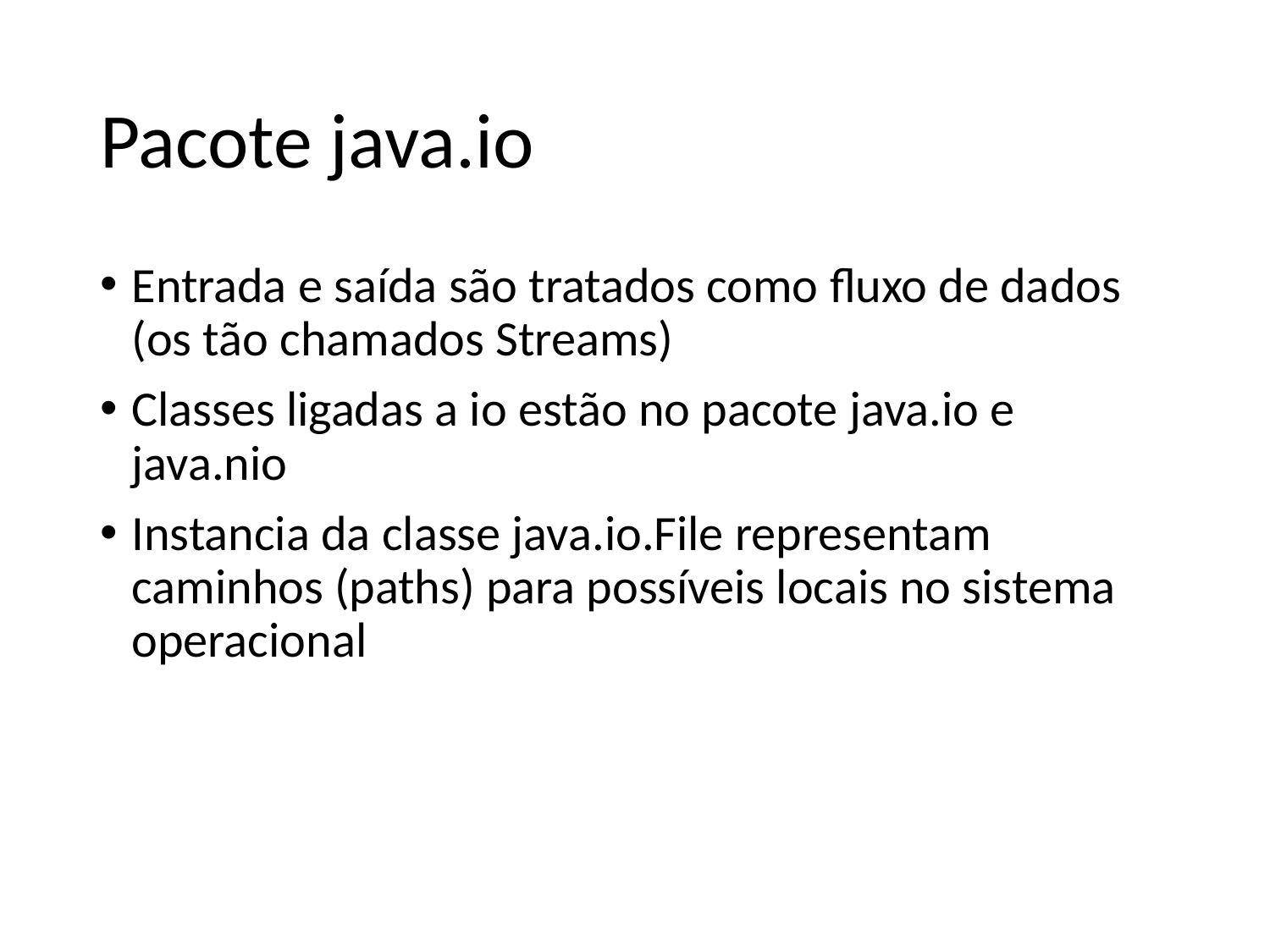

# Pacote java.io
Entrada e saída são tratados como fluxo de dados (os tão chamados Streams)
Classes ligadas a io estão no pacote java.io e java.nio
Instancia da classe java.io.File representam caminhos (paths) para possíveis locais no sistema operacional